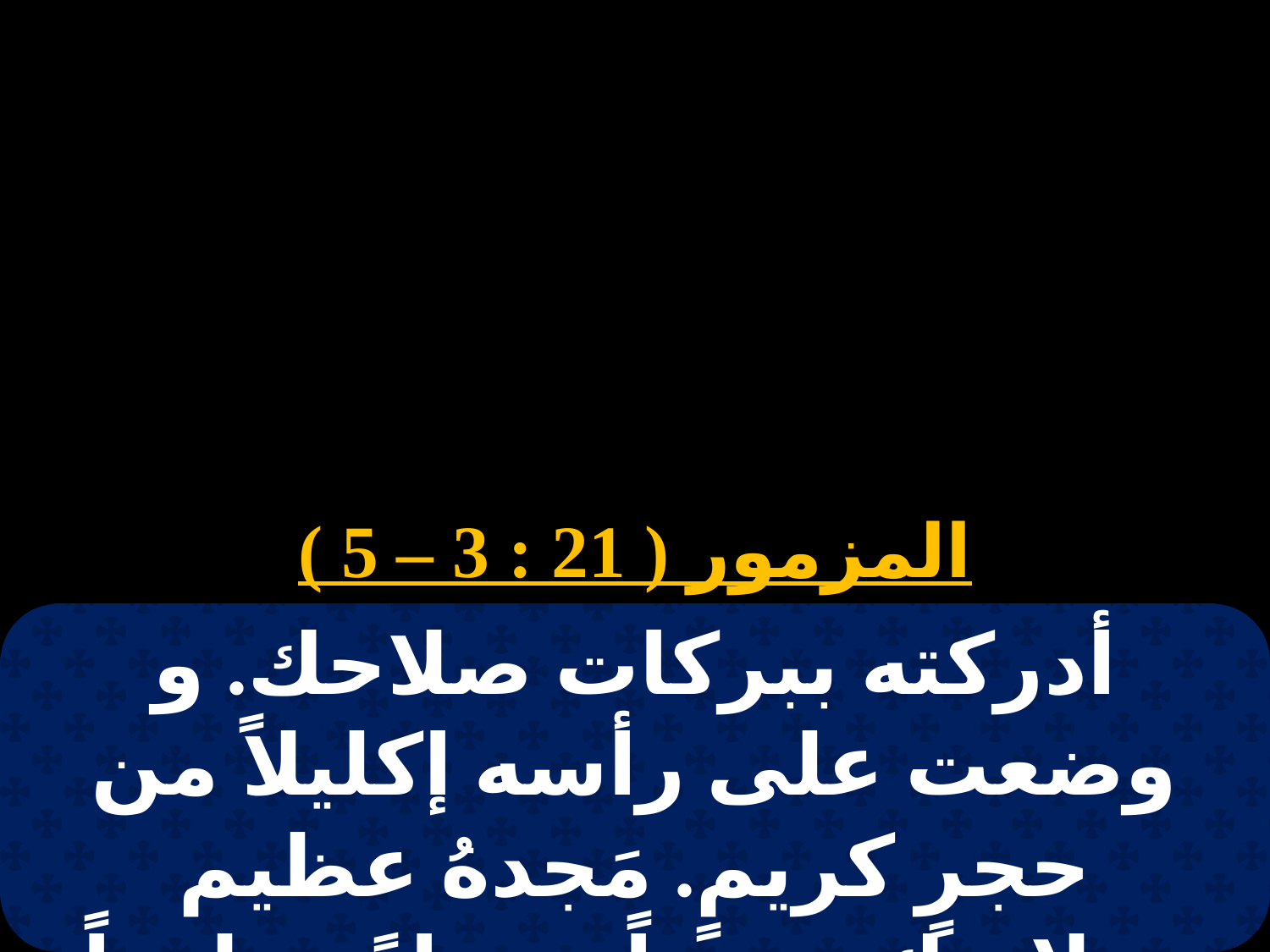

المزمور ( 21 : 3 – 5 )
أدركته ببركات صلاحك. و وضعت على رأسه إكليلاً من حجرٍ كريمٍ. مَجدهُ عظيم بخلاصك، مجداً و بهاءً عظيماً جعلت عليه.